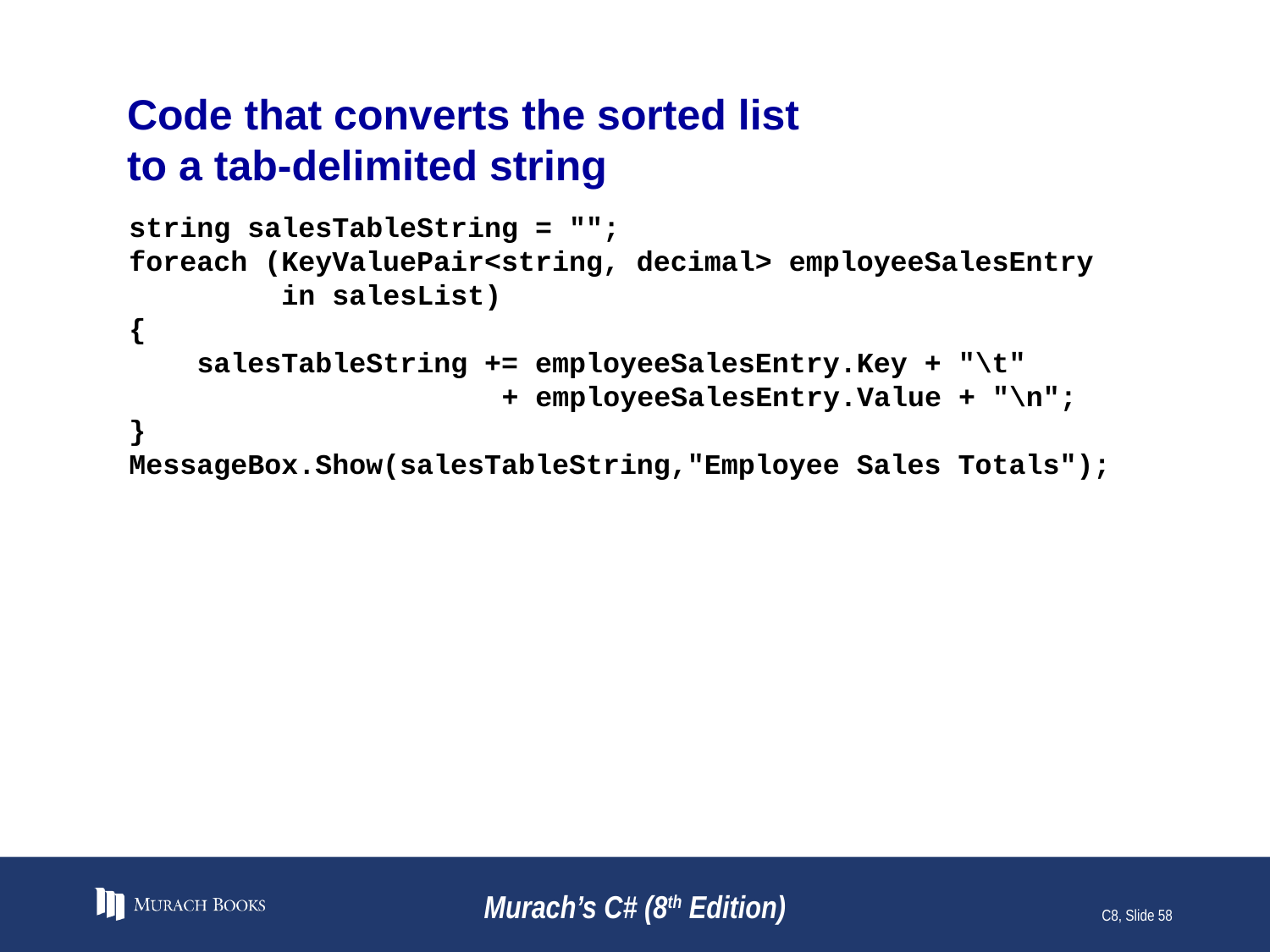

# Code that converts the sorted list to a tab-delimited string
string salesTableString = "";
foreach (KeyValuePair<string, decimal> employeeSalesEntry
         in salesList)
{
    salesTableString += employeeSalesEntry.Key + "\t"
                      + employeeSalesEntry.Value + "\n";
}
MessageBox.Show(salesTableString,"Employee Sales Totals");

Murach’s C# (8th Edition)

C8, Slide 58